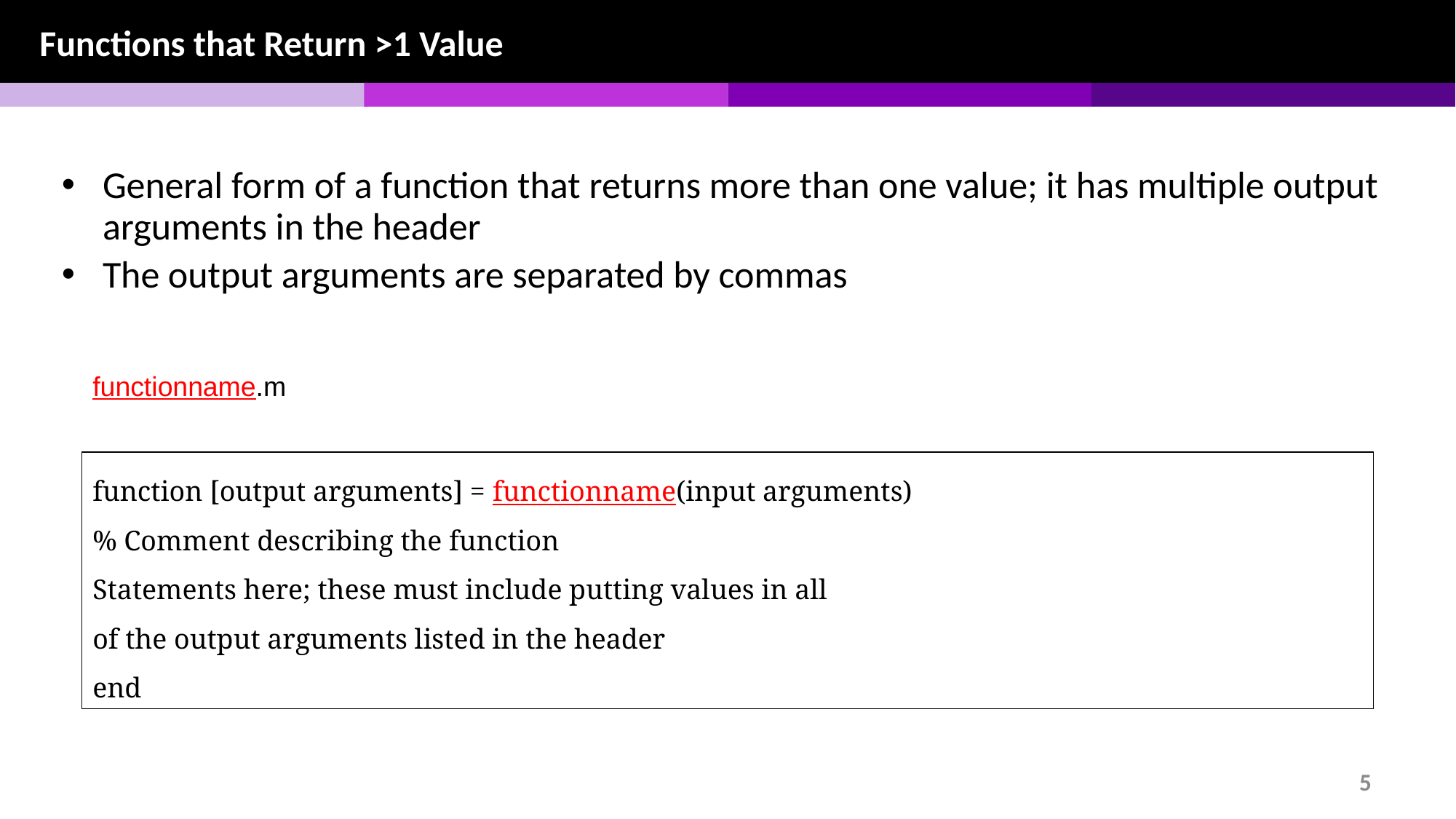

Functions that Return >1 Value
General form of a function that returns more than one value; it has multiple output arguments in the header
The output arguments are separated by commas
functionname.m
function [output arguments] = functionname(input arguments)
% Comment describing the function
Statements here; these must include putting values in all
of the output arguments listed in the header
end